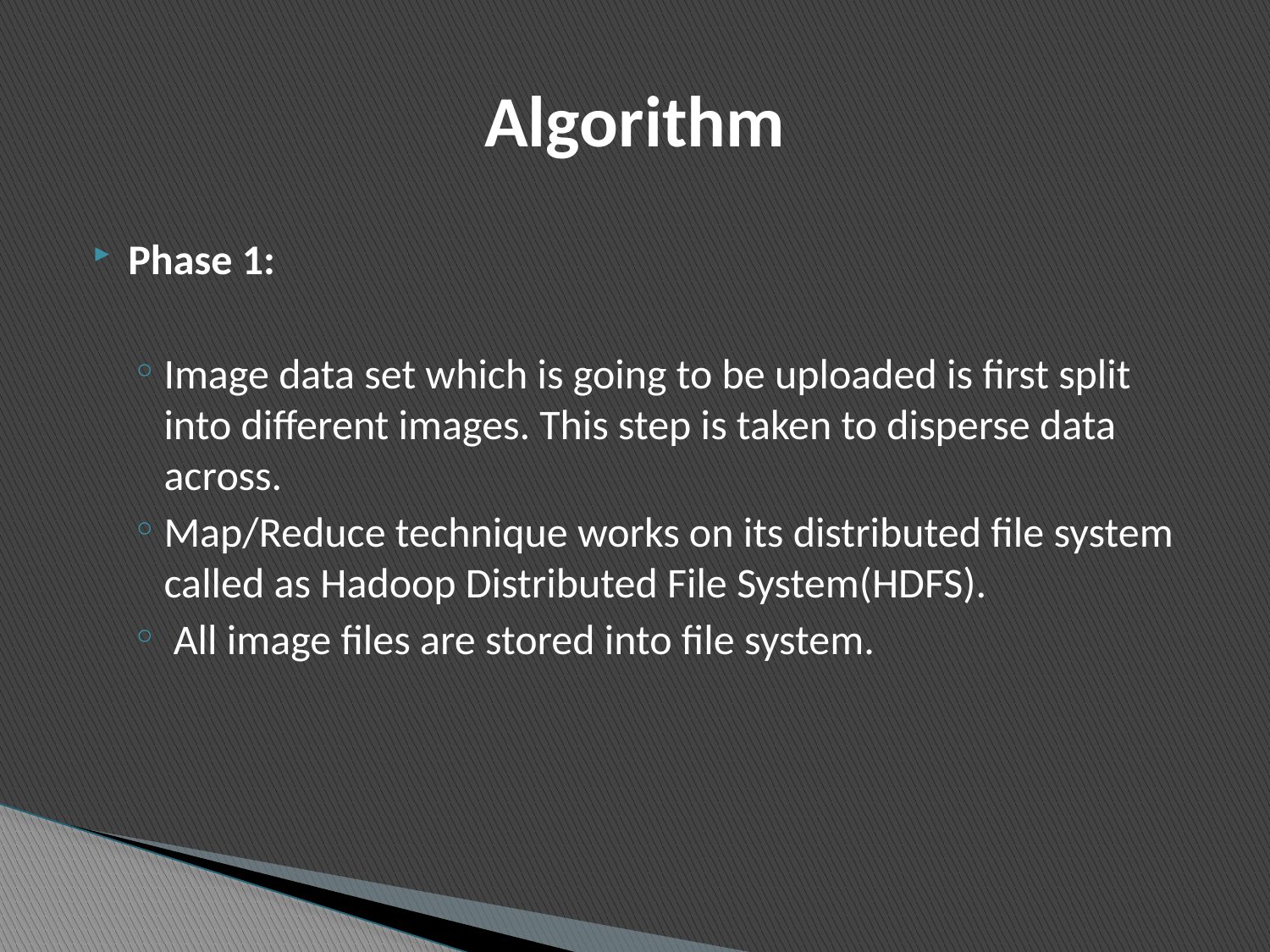

# Algorithm
Phase 1:

Image data set which is going to be uploaded is first split into different images. This step is taken to disperse data across.
Map/Reduce technique works on its distributed file system called as Hadoop Distributed File System(HDFS).
 All image files are stored into file system.